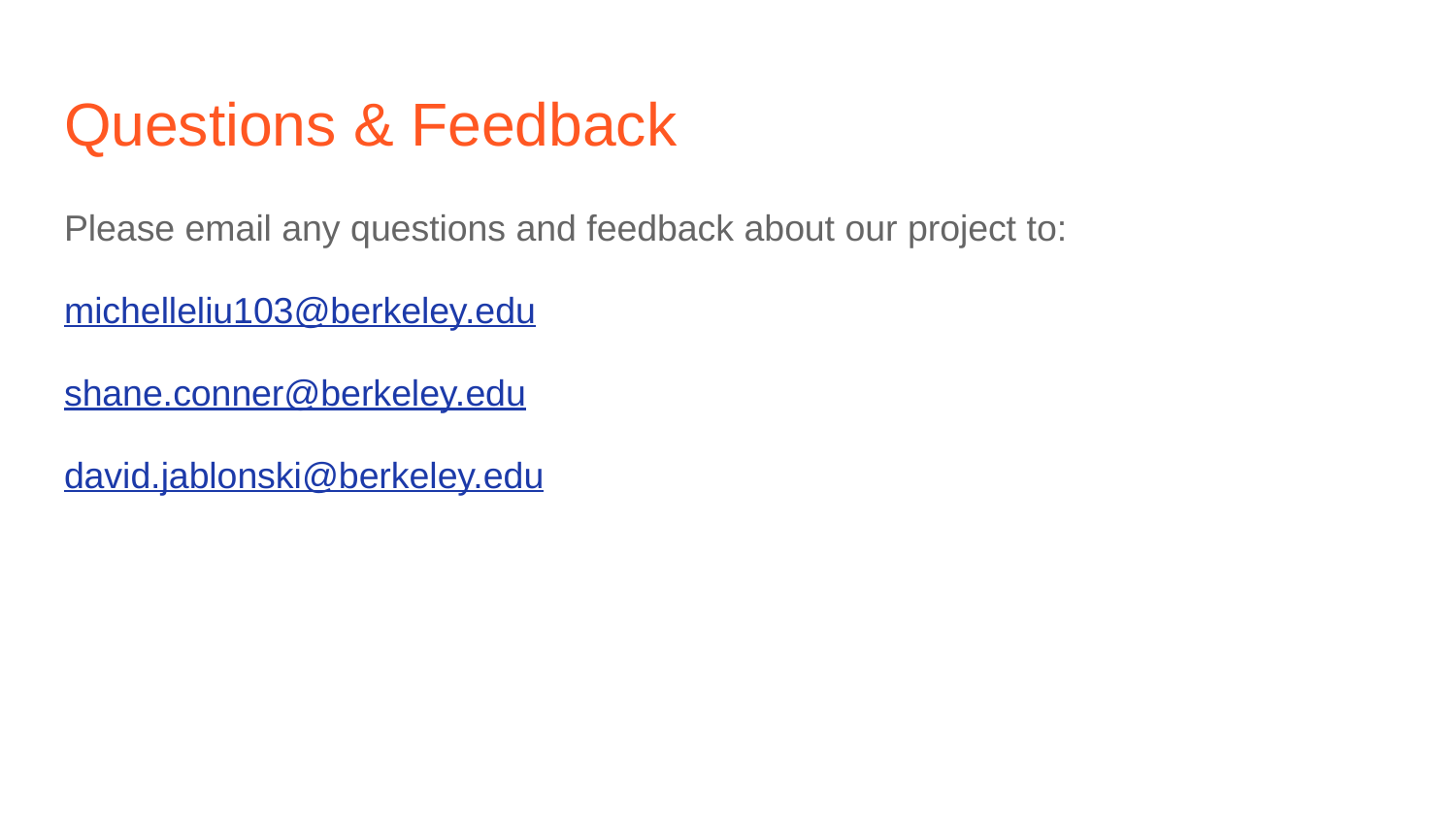

# Questions & Feedback
Please email any questions and feedback about our project to:
michelleliu103@berkeley.edu
shane.conner@berkeley.edu
david.jablonski@berkeley.edu